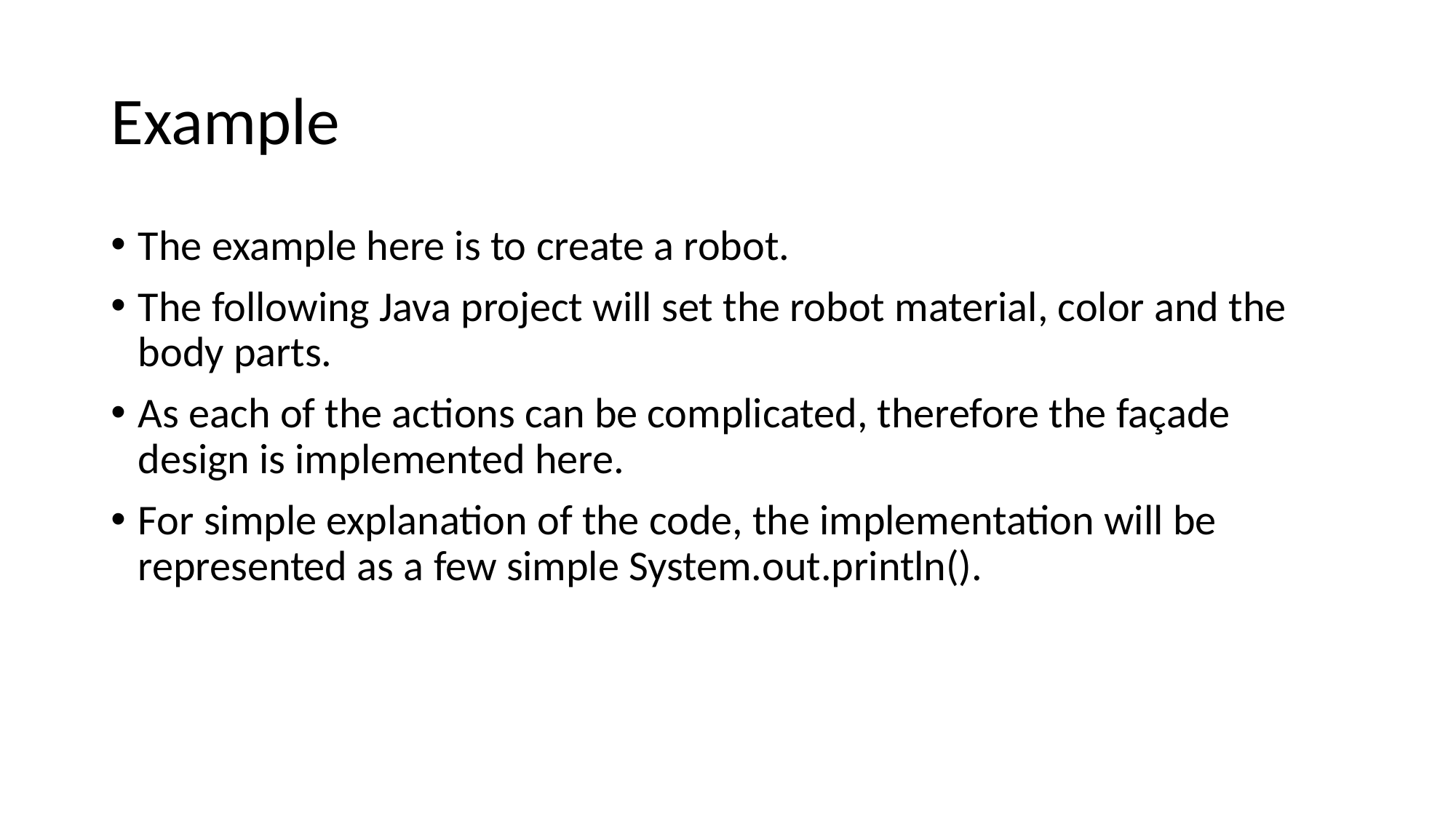

# Example
The example here is to create a robot.
The following Java project will set the robot material, color and the body parts.
As each of the actions can be complicated, therefore the façade design is implemented here.
For simple explanation of the code, the implementation will be represented as a few simple System.out.println().